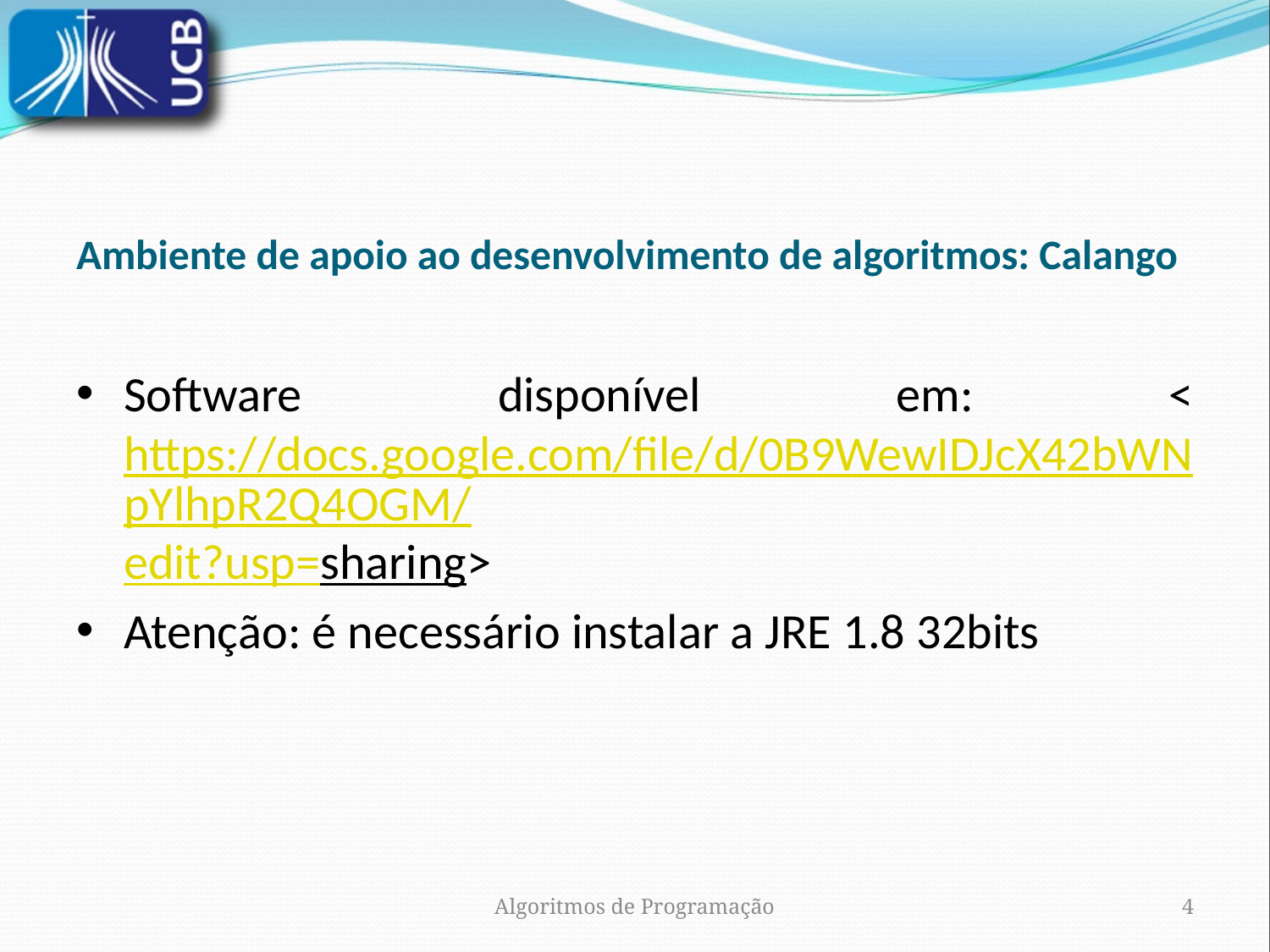

# Ambiente de apoio ao desenvolvimento de algoritmos: Calango
Software disponível em: <https://docs.google.com/file/d/0B9WewIDJcX42bWNpYlhpR2Q4OGM/edit?usp=sharing>
Atenção: é necessário instalar a JRE 1.8 32bits

Algoritmos de Programação
4